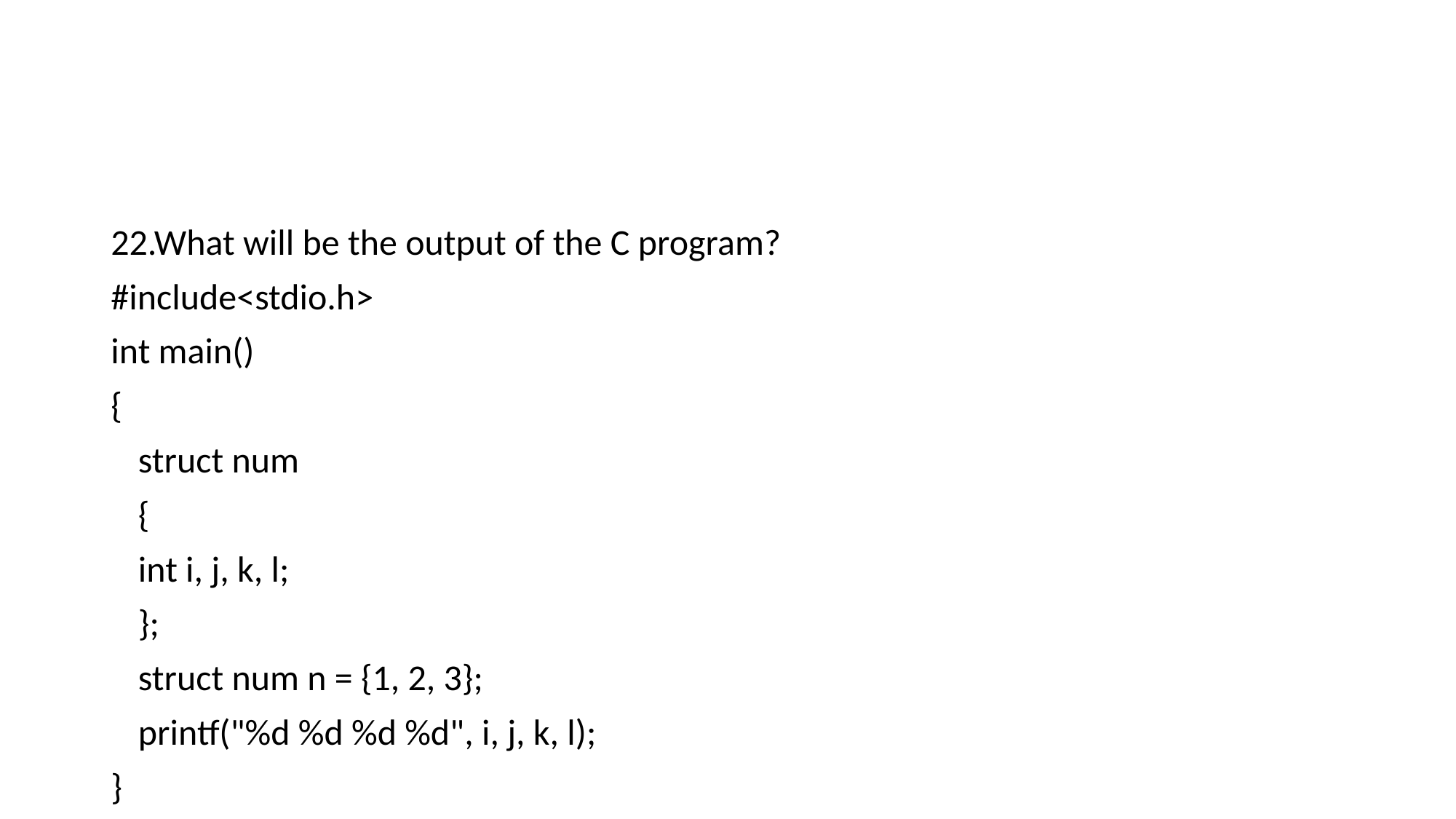

22.What will be the output of the C program?
#include<stdio.h>
int main()
{
	struct num
	{
	int i, j, k, l;
	};
	struct num n = {1, 2, 3};
	printf("%d %d %d %d", i, j, k, l);
}
A. 1 2 3 0 		B. 1 2 3 4
C. 1 2 3 garbage value 	D. Compilation Error